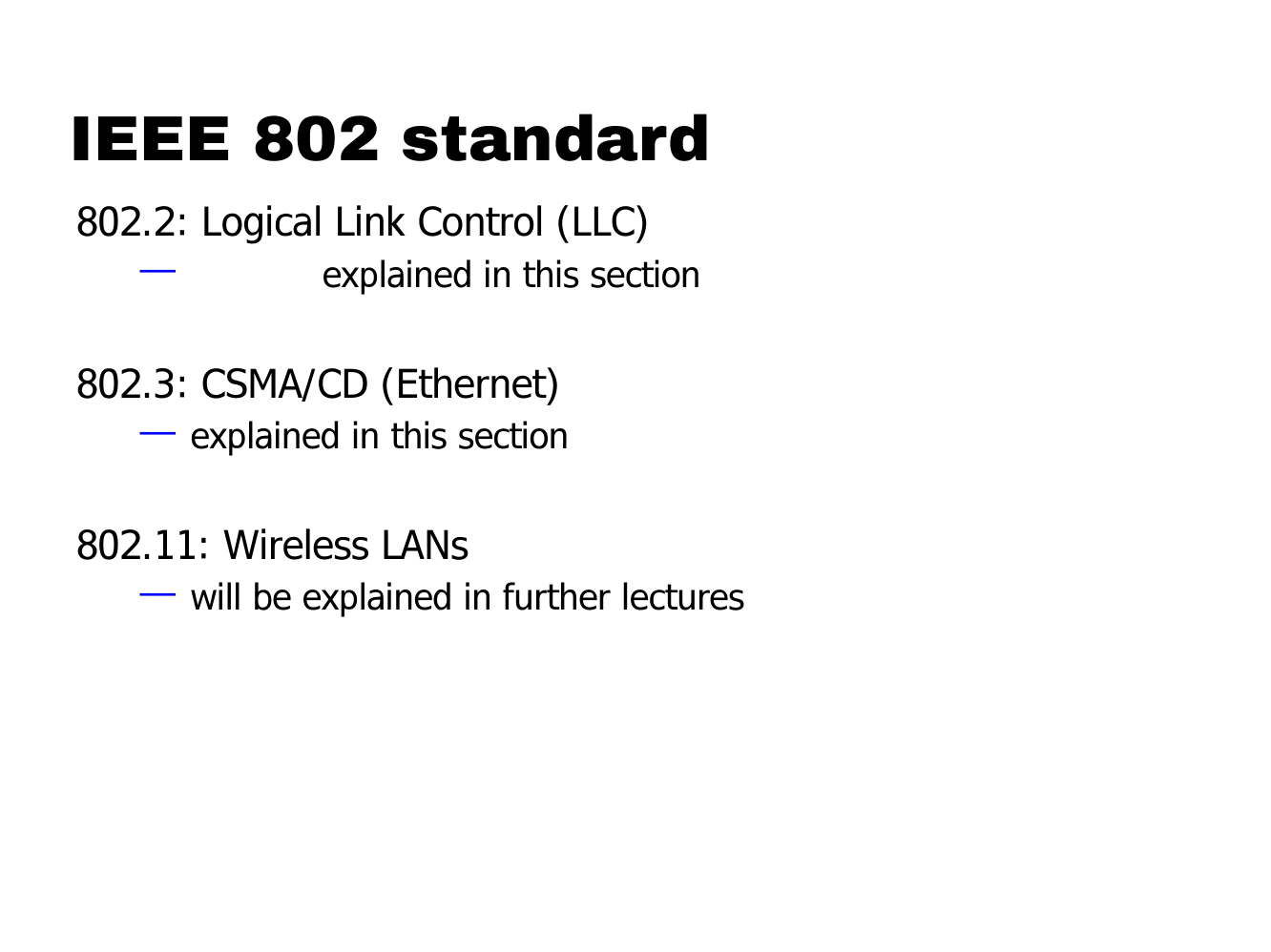

# IEEE 802 standard
802.2: Logical Link Control (LLC)
	explained in this section

802.3: CSMA/CD (Ethernet)
 explained in this section

802.11: Wireless LANs
 will be explained in further lectures
4